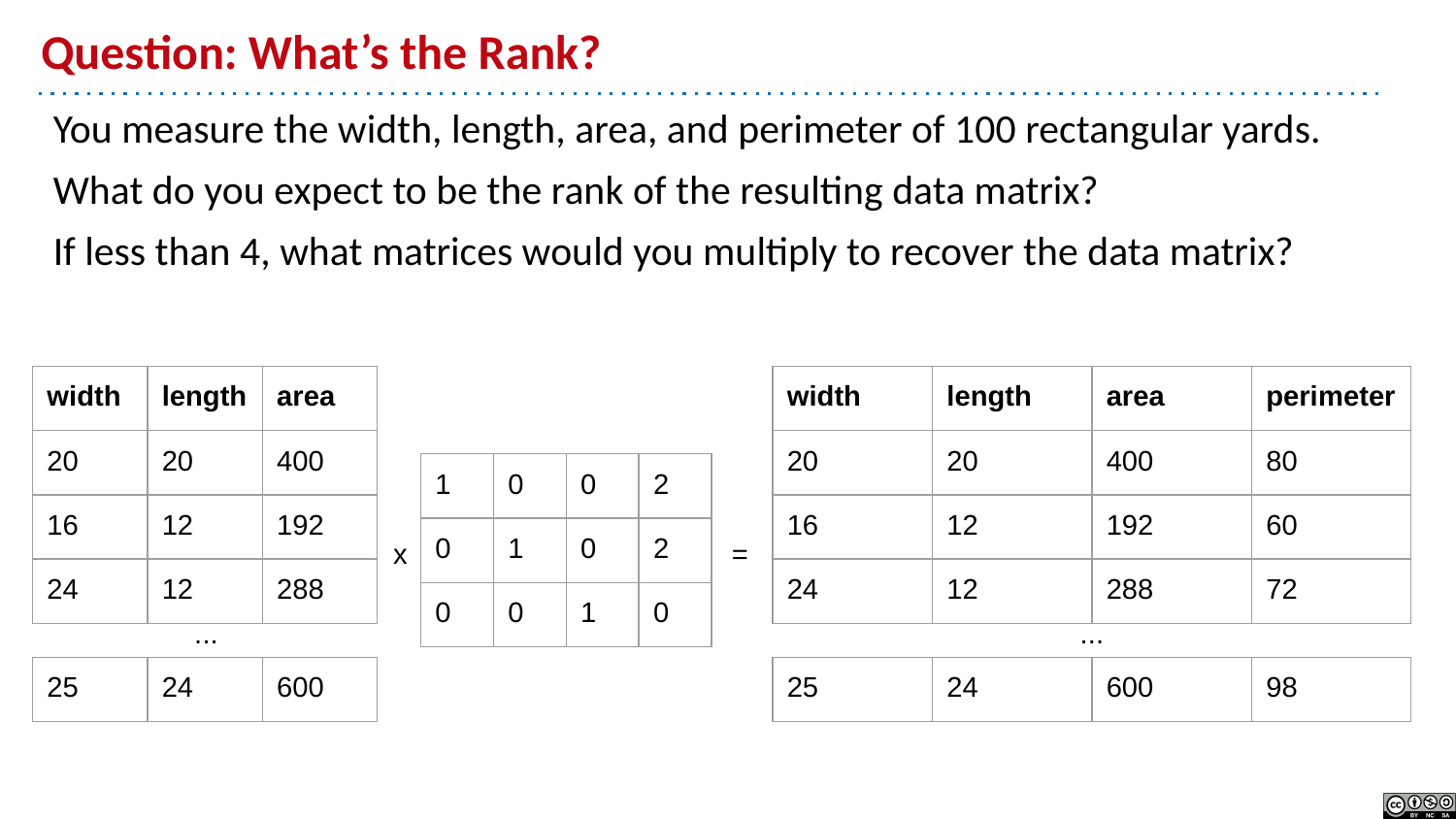

# Question: What’s the Rank?
You measure the width, length, area, and perimeter of 100 rectangular yards.
What do you expect to be the rank of the resulting data matrix?
If less than 4, what matrices would you multiply to recover the data matrix?

| width | length | area |
| --- | --- | --- |
| 20 | 20 | 400 |
| 16 | 12 | 192 |
| 24 | 12 | 288 |
| width | length | area | perimeter |
| --- | --- | --- | --- |
| 20 | 20 | 400 | 80 |
| 16 | 12 | 192 | 60 |
| 24 | 12 | 288 | 72 |
| 1 | 0 | 0 | 2 |
| --- | --- | --- | --- |
| 0 | 1 | 0 | 2 |
| 0 | 0 | 1 | 0 |
x
=
...
...
| 25 | 24 | 600 |
| --- | --- | --- |
| 25 | 24 | 600 | 98 |
| --- | --- | --- | --- |